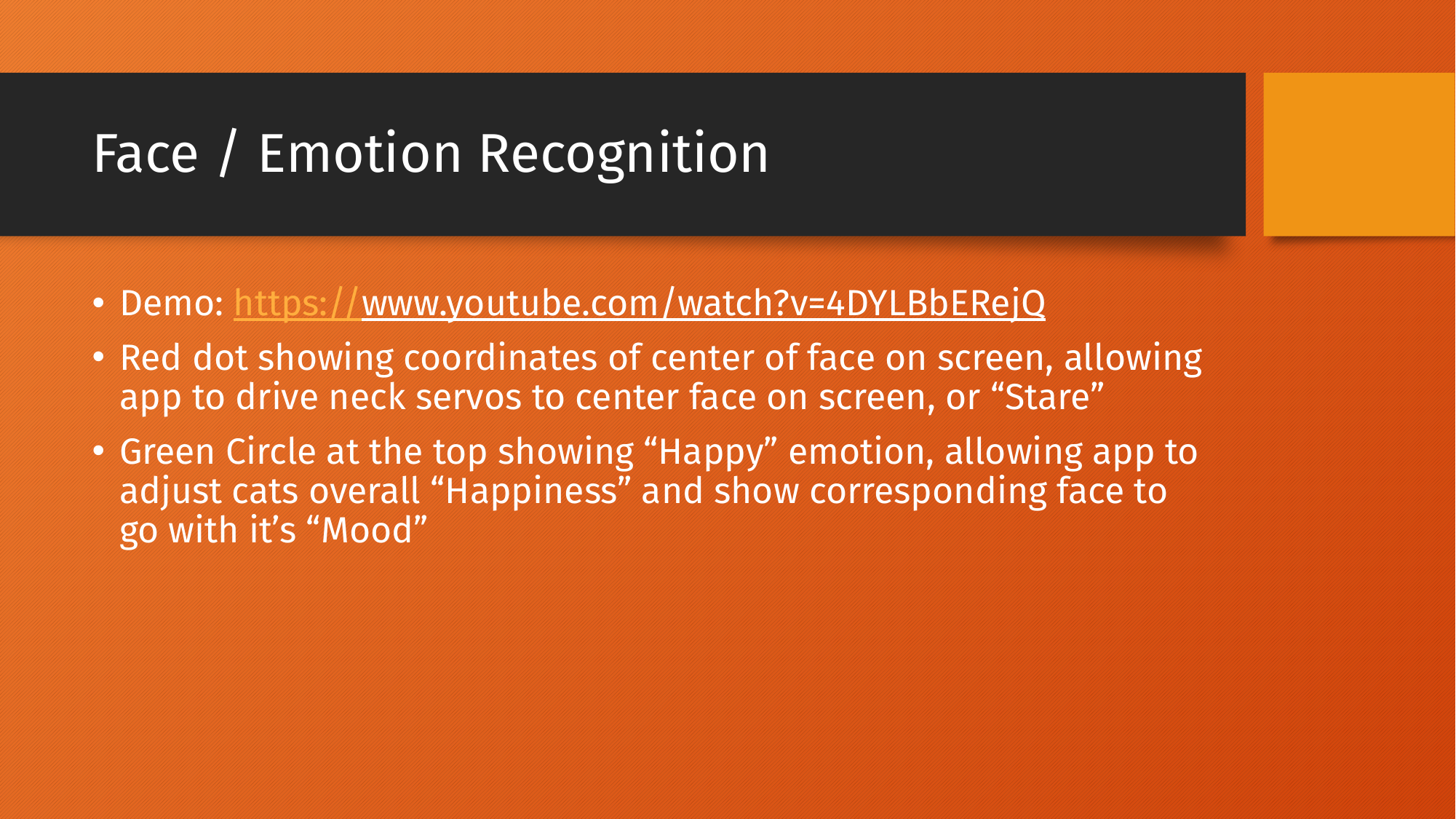

# Face / Emotion Recognition
Demo: https://www.youtube.com/watch?v=4DYLBbERejQ
Red dot showing coordinates of center of face on screen, allowing app to drive neck servos to center face on screen, or “Stare”
Green Circle at the top showing “Happy” emotion, allowing app to adjust cats overall “Happiness” and show corresponding face to go with it’s “Mood”